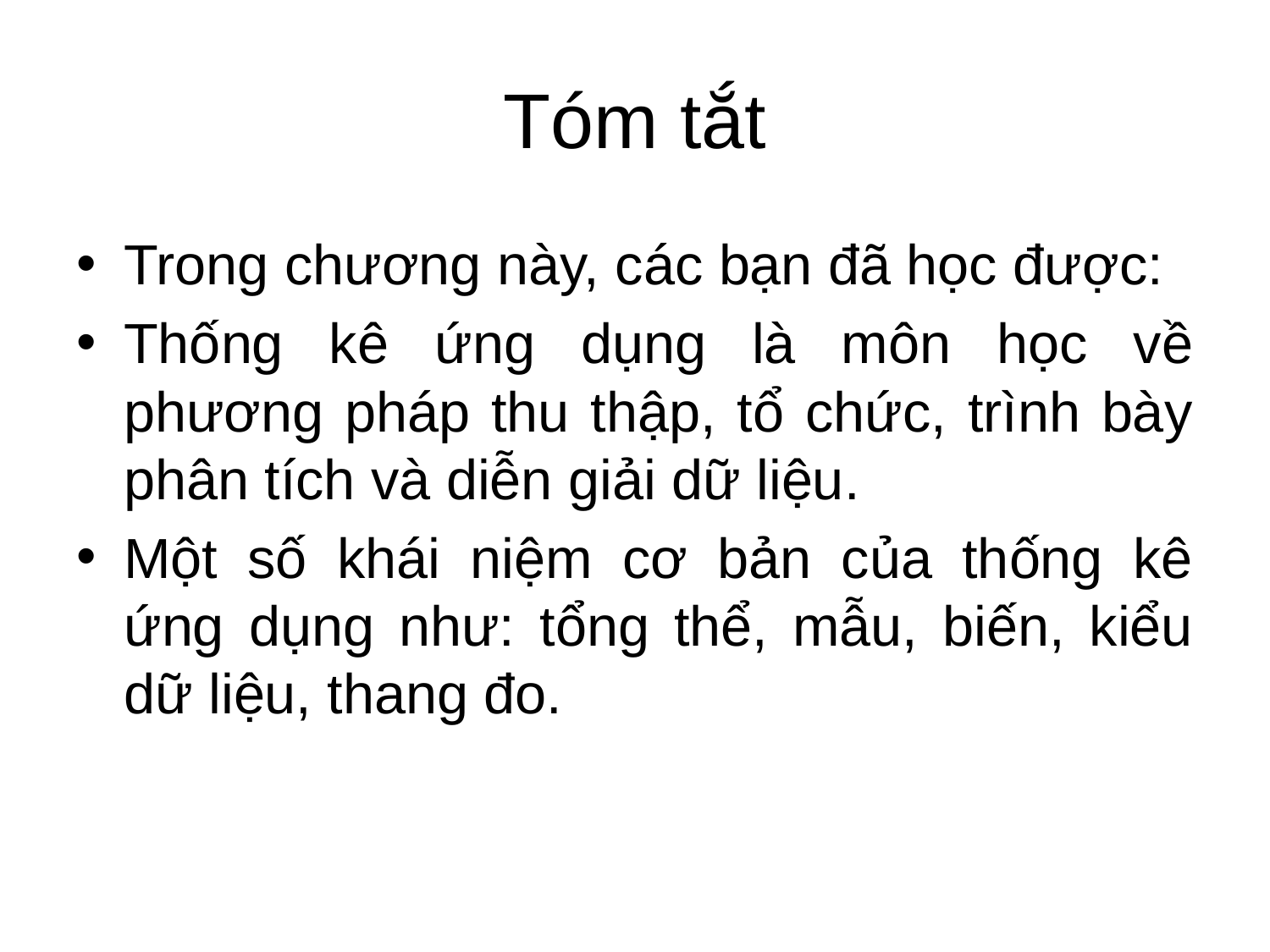

# Tóm tắt
Trong chương này, các bạn đã học được:
Thống kê ứng dụng là môn học về phương pháp thu thập, tổ chức, trình bày phân tích và diễn giải dữ liệu.
Một số khái niệm cơ bản của thống kê ứng dụng như: tổng thể, mẫu, biến, kiểu dữ liệu, thang đo.